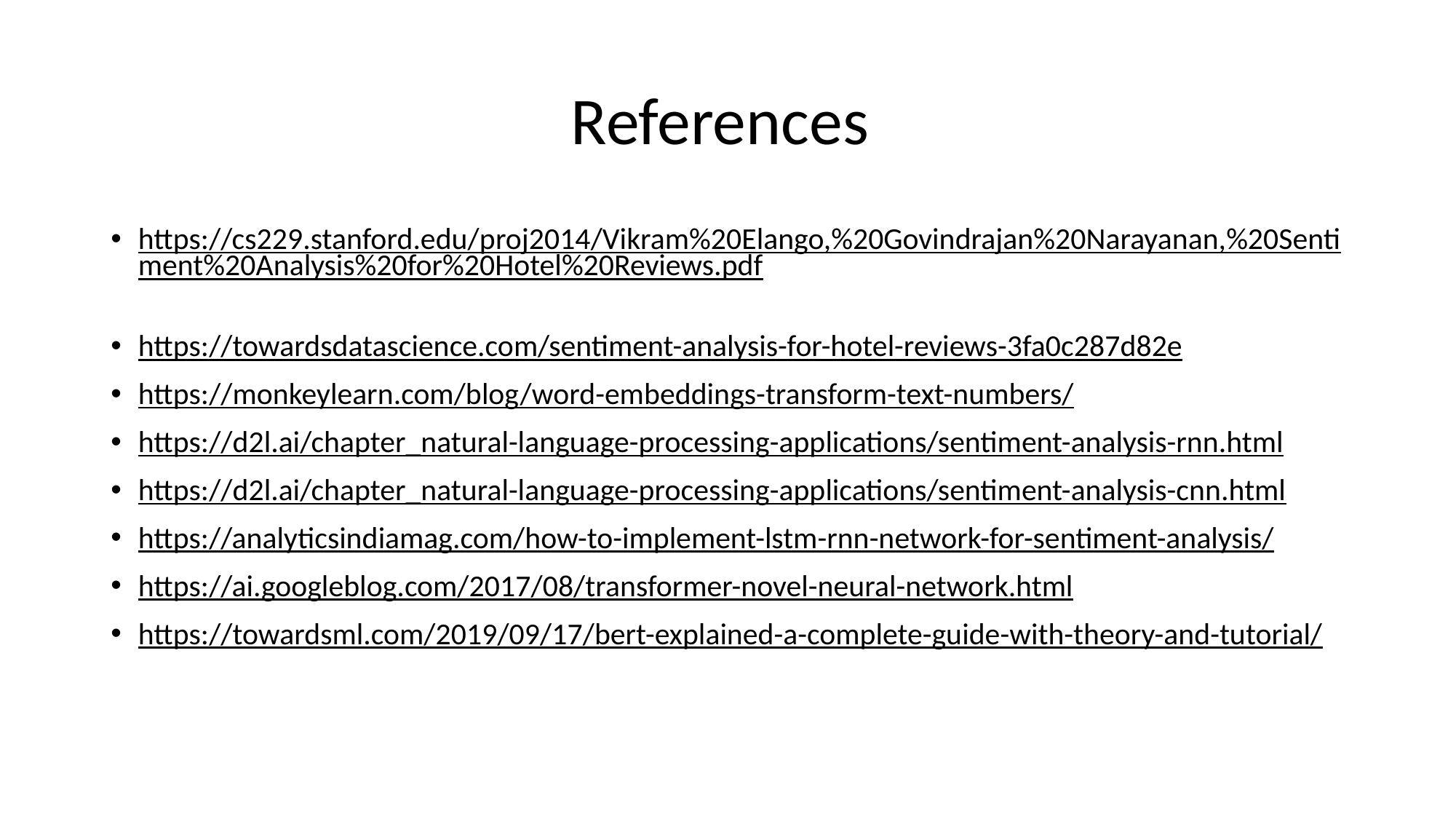

# References
https://cs229.stanford.edu/proj2014/Vikram%20Elango,%20Govindrajan%20Narayanan,%20Sentiment%20Analysis%20for%20Hotel%20Reviews.pdf
https://towardsdatascience.com/sentiment-analysis-for-hotel-reviews-3fa0c287d82e
https://monkeylearn.com/blog/word-embeddings-transform-text-numbers/
https://d2l.ai/chapter_natural-language-processing-applications/sentiment-analysis-rnn.html
https://d2l.ai/chapter_natural-language-processing-applications/sentiment-analysis-cnn.html
https://analyticsindiamag.com/how-to-implement-lstm-rnn-network-for-sentiment-analysis/
https://ai.googleblog.com/2017/08/transformer-novel-neural-network.html
https://towardsml.com/2019/09/17/bert-explained-a-complete-guide-with-theory-and-tutorial/